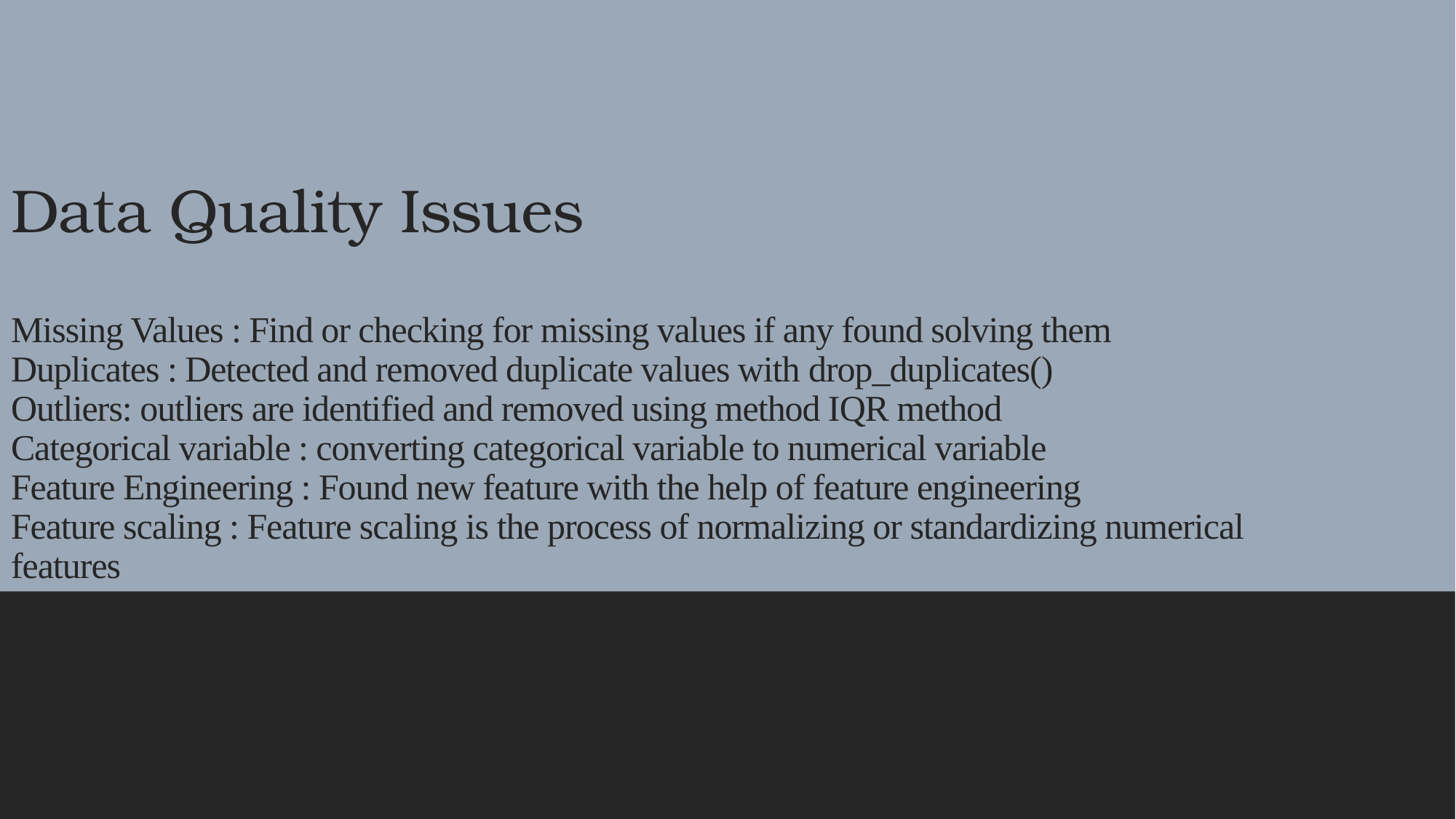

# Data Quality Issues Missing Values : Find or checking for missing values if any found solving them Duplicates : Detected and removed duplicate values with drop_duplicates() Outliers: outliers are identified and removed using method IQR method Categorical variable : converting categorical variable to numerical variable Feature Engineering : Found new feature with the help of feature engineering Feature scaling : Feature scaling is the process of normalizing or standardizing numerical features